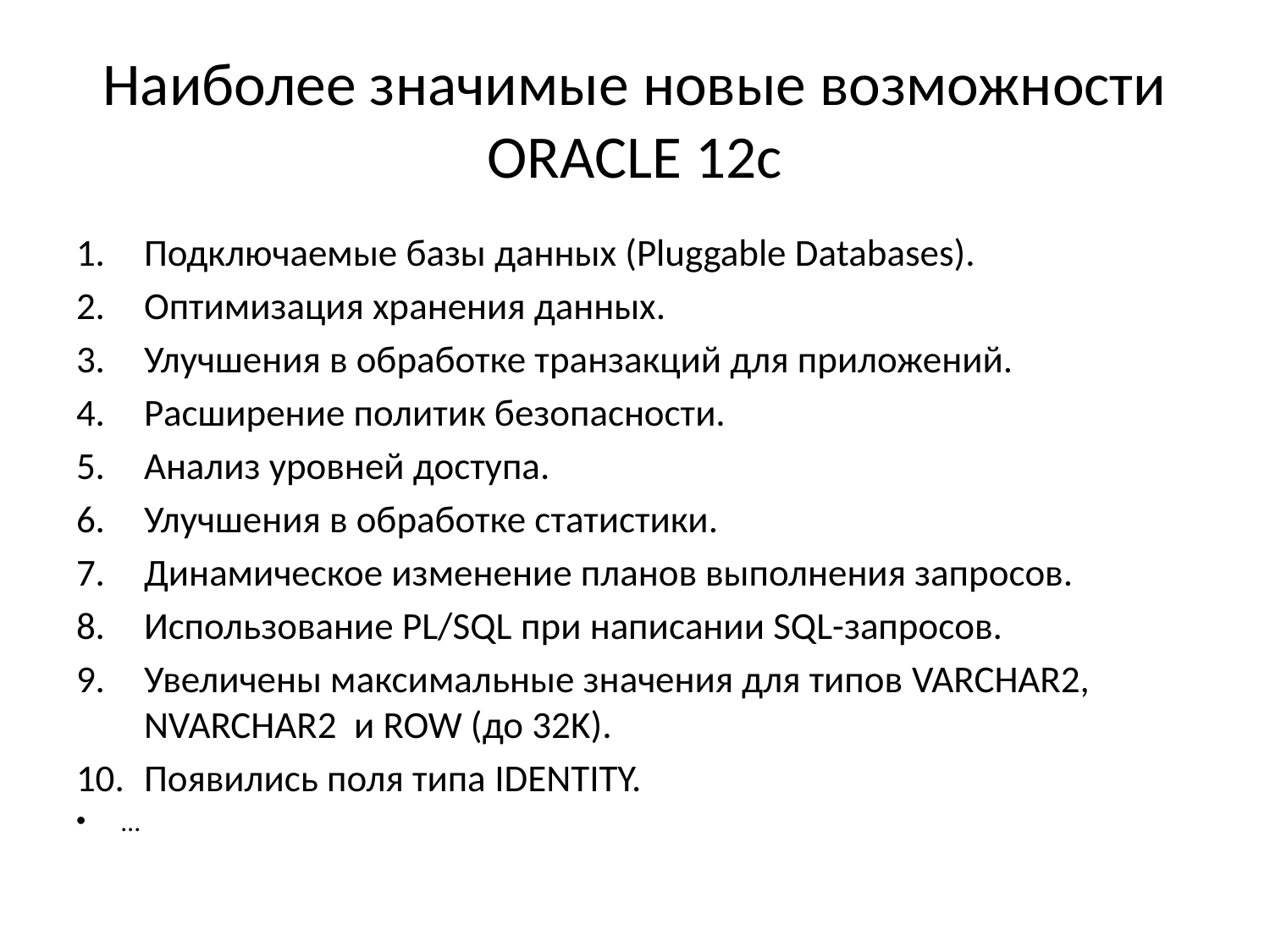

# Наиболее значимые новые возможности ORACLE 12c
Подключаемые базы данных (Pluggable Databases).
Оптимизация хранения данных.
Улучшения в обработке транзакций для приложений.
Расширение политик безопасности.
Анализ уровней доступа.
Улучшения в обработке статистики.
Динамическое изменение планов выполнения запросов.
Использование PL/SQL при написании SQL-запросов.
Увеличены максимальные значения для типов VARCHAR2, NVARCHAR2  и ROW (до 32K).
Появились поля типа IDENTITY.
…